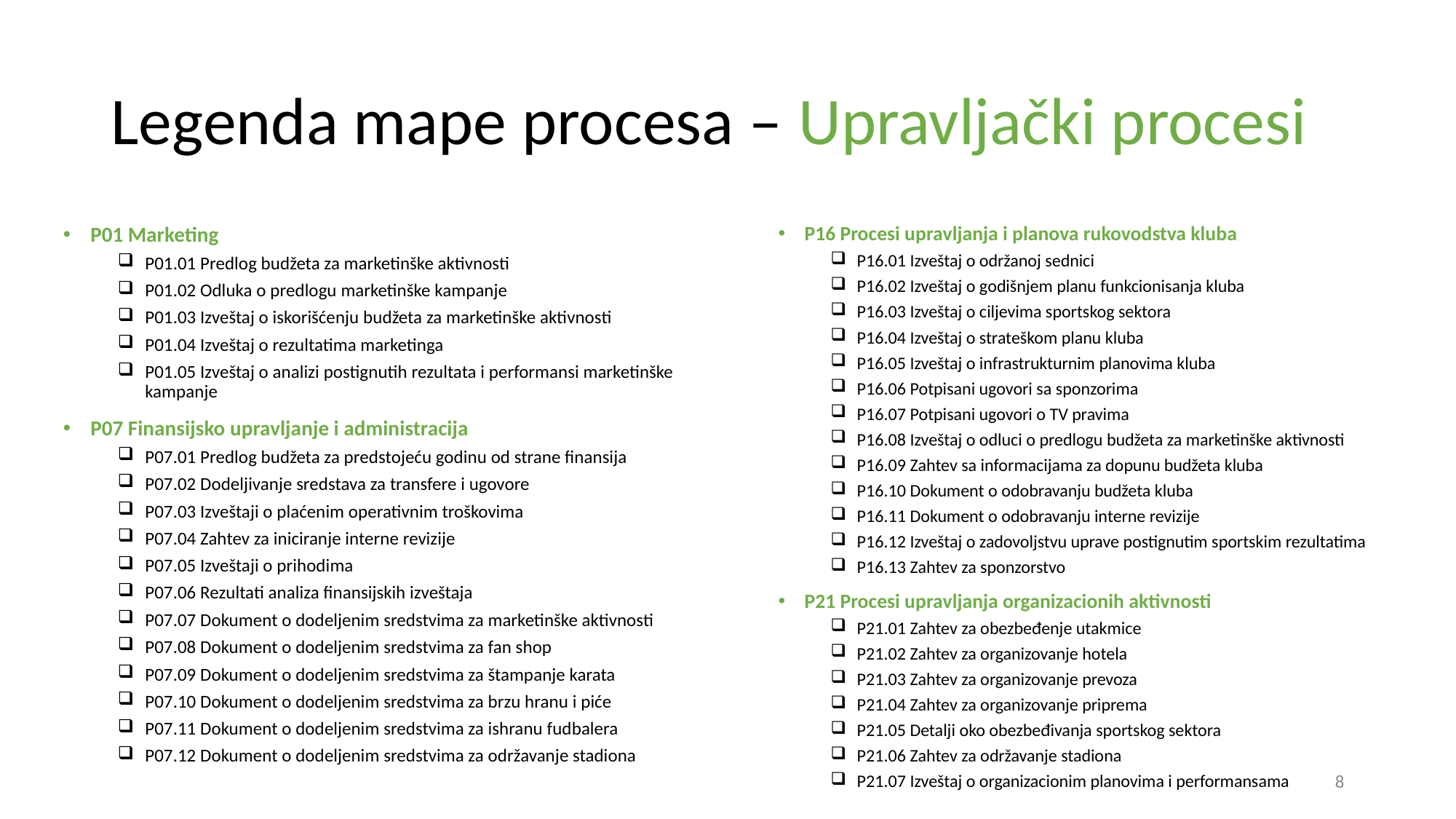

# Legenda mape procesa – Upravljački procesi
P01 Marketing
P01.01 Predlog budžeta za marketinške aktivnosti
P01.02 Odluka o predlogu marketinške kampanje
P01.03 Izveštaj o iskorišćenju budžeta za marketinške aktivnosti
P01.04 Izveštaj o rezultatima marketinga
P01.05 Izveštaj o analizi postignutih rezultata i performansi marketinške kampanje
P07 Finansijsko upravljanje i administracija
P07.01 Predlog budžeta za predstojeću godinu od strane finansija
P07.02 Dodeljivanje sredstava za transfere i ugovore
P07.03 Izveštaji o plaćenim operativnim troškovima
P07.04 Zahtev za iniciranje interne revizije
P07.05 Izveštaji o prihodima
P07.06 Rezultati analiza finansijskih izveštaja
P07.07 Dokument o dodeljenim sredstvima za marketinške aktivnosti
P07.08 Dokument o dodeljenim sredstvima za fan shop
P07.09 Dokument o dodeljenim sredstvima za štampanje karata
P07.10 Dokument o dodeljenim sredstvima za brzu hranu i piće
P07.11 Dokument o dodeljenim sredstvima za ishranu fudbalera
P07.12 Dokument o dodeljenim sredstvima za održavanje stadiona

P16 Procesi upravljanja i planova rukovodstva kluba
P16.01 Izveštaj o održanoj sednici
P16.02 Izveštaj o godišnjem planu funkcionisanja kluba
P16.03 Izveštaj o ciljevima sportskog sektora
P16.04 Izveštaj o strateškom planu kluba
P16.05 Izveštaj o infrastrukturnim planovima kluba
P16.06 Potpisani ugovori sa sponzorima
P16.07 Potpisani ugovori o TV pravima
P16.08 Izveštaj o odluci o predlogu budžeta za marketinške aktivnosti
P16.09 Zahtev sa informacijama za dopunu budžeta kluba
P16.10 Dokument o odobravanju budžeta kluba
P16.11 Dokument o odobravanju interne revizije
P16.12 Izveštaj o zadovoljstvu uprave postignutim sportskim rezultatima
P16.13 Zahtev za sponzorstvo
P21 Procesi upravljanja organizacionih aktivnosti
P21.01 Zahtev za obezbeđenje utakmice
P21.02 Zahtev za organizovanje hotela
P21.03 Zahtev za organizovanje prevoza
P21.04 Zahtev za organizovanje priprema
P21.05 Detalji oko obezbeđivanja sportskog sektora
P21.06 Zahtev za održavanje stadiona
P21.07 Izveštaj o organizacionim planovima i performansama

8